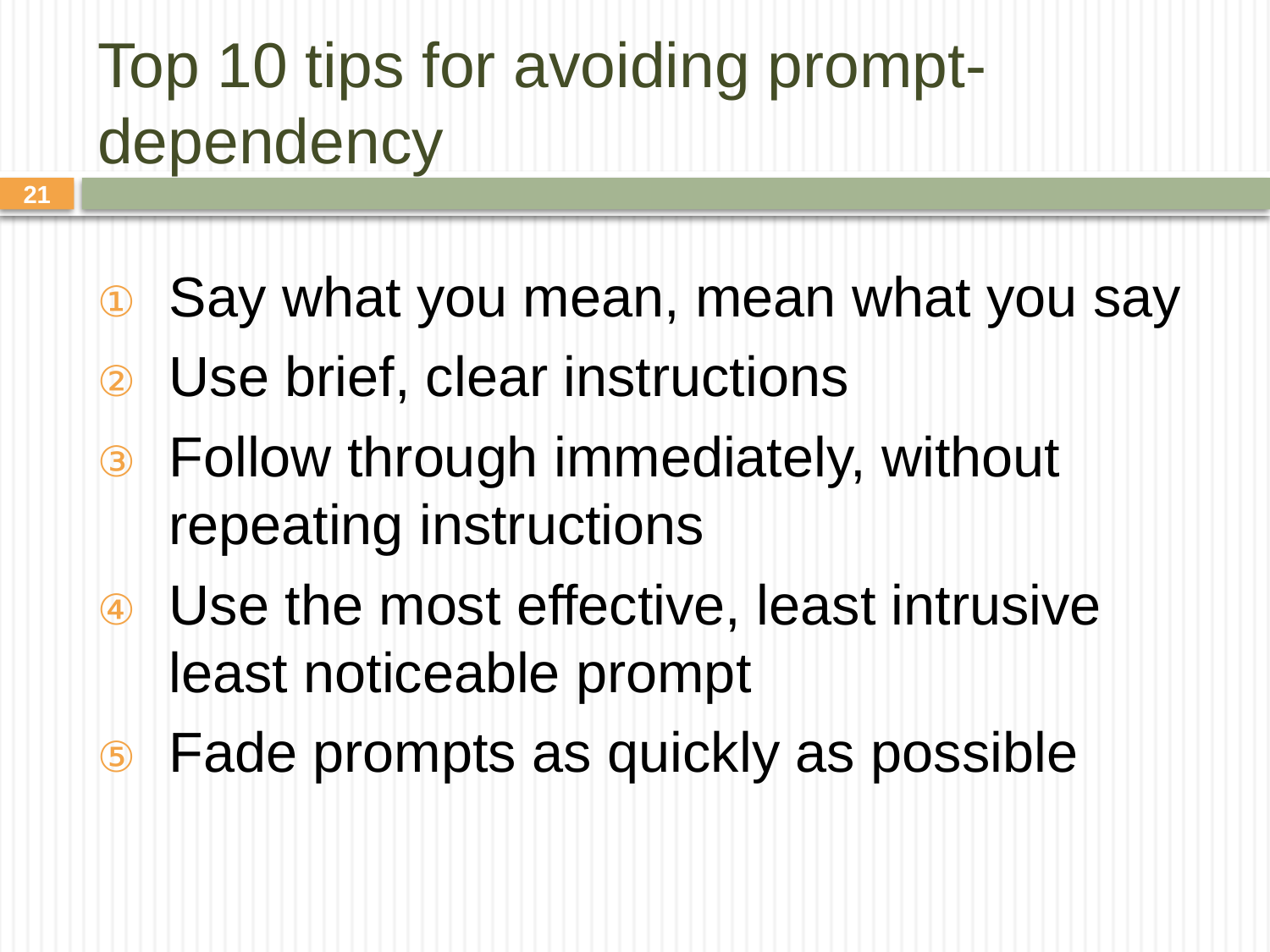

# Top 10 tips for avoiding prompt-dependency
21
Say what you mean, mean what you say
Use brief, clear instructions
Follow through immediately, without repeating instructions
Use the most effective, least intrusive least noticeable prompt
Fade prompts as quickly as possible